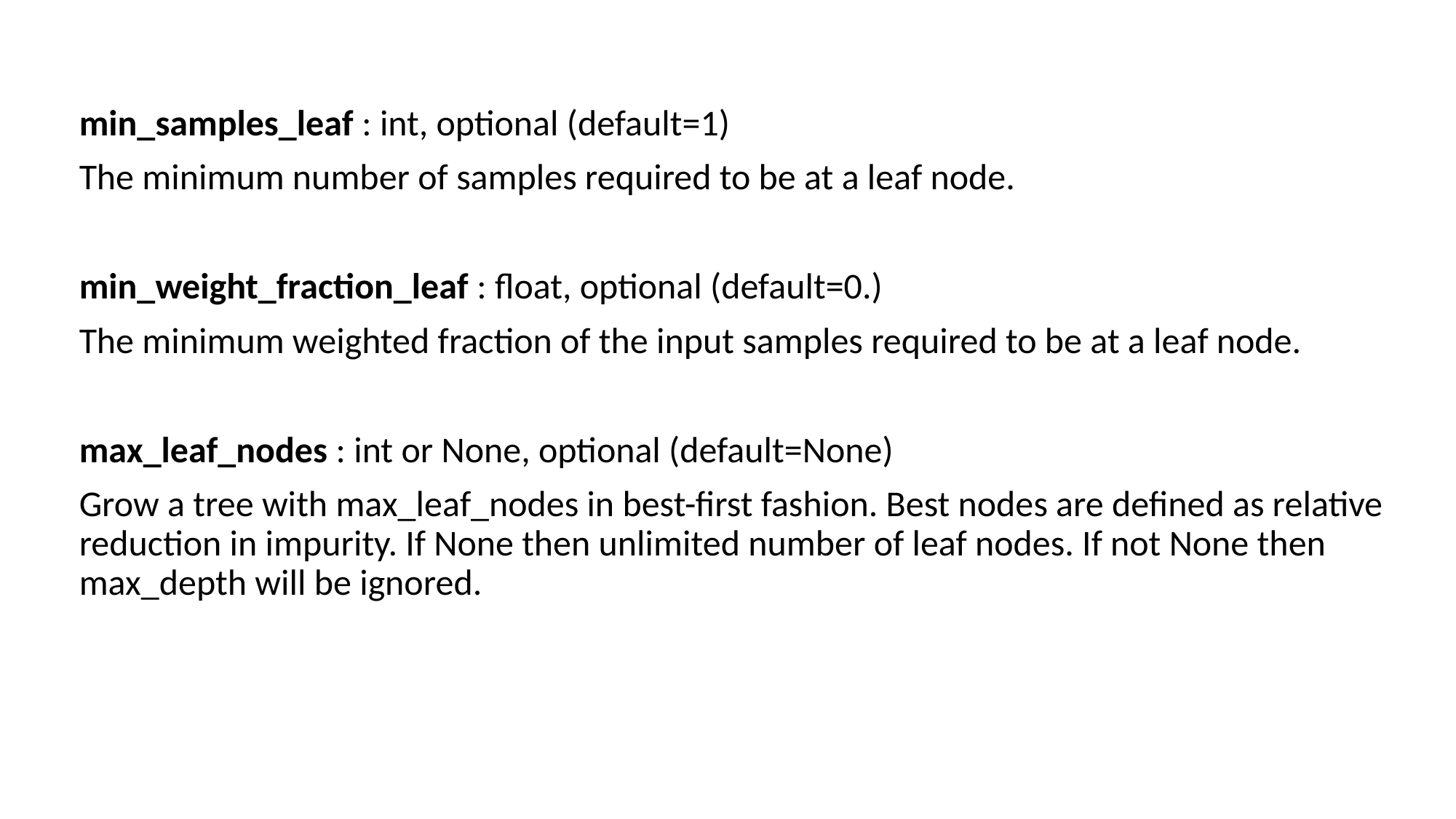

min_samples_leaf : int, optional (default=1)
The minimum number of samples required to be at a leaf node.

min_weight_fraction_leaf : float, optional (default=0.)
The minimum weighted fraction of the input samples required to be at a leaf node.

max_leaf_nodes : int or None, optional (default=None)
Grow a tree with max_leaf_nodes in best-first fashion. Best nodes are defined as relative reduction in impurity. If None then unlimited number of leaf nodes. If not None then max_depth will be ignored.